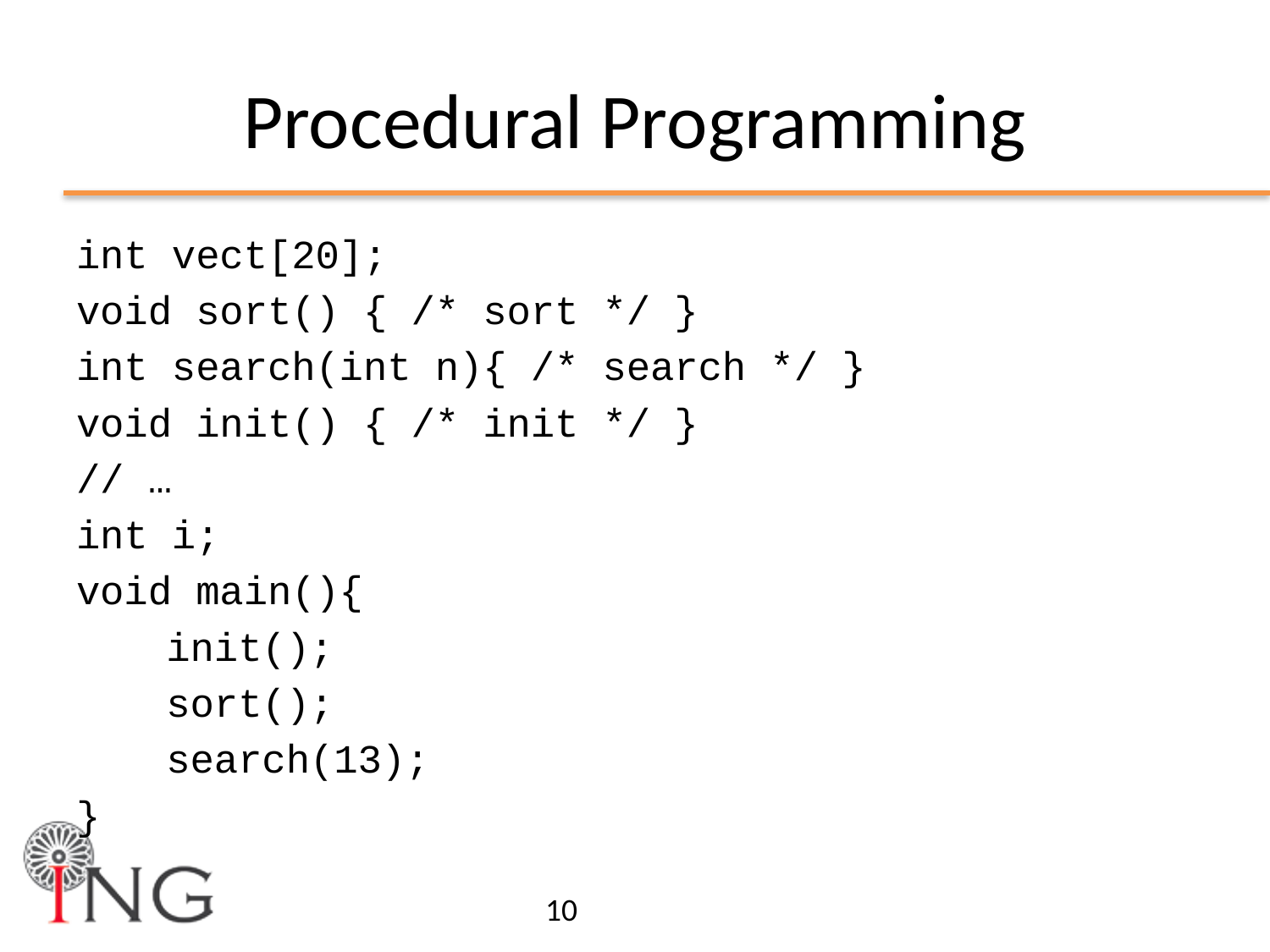

# Procedural Programming
int vect[20];
void sort() { /* sort */ }
int search(int n){ /* search */ }
void init() { /* init */ }
// …
int i;
void main(){
	init();
	sort();
	search(13);
}
10